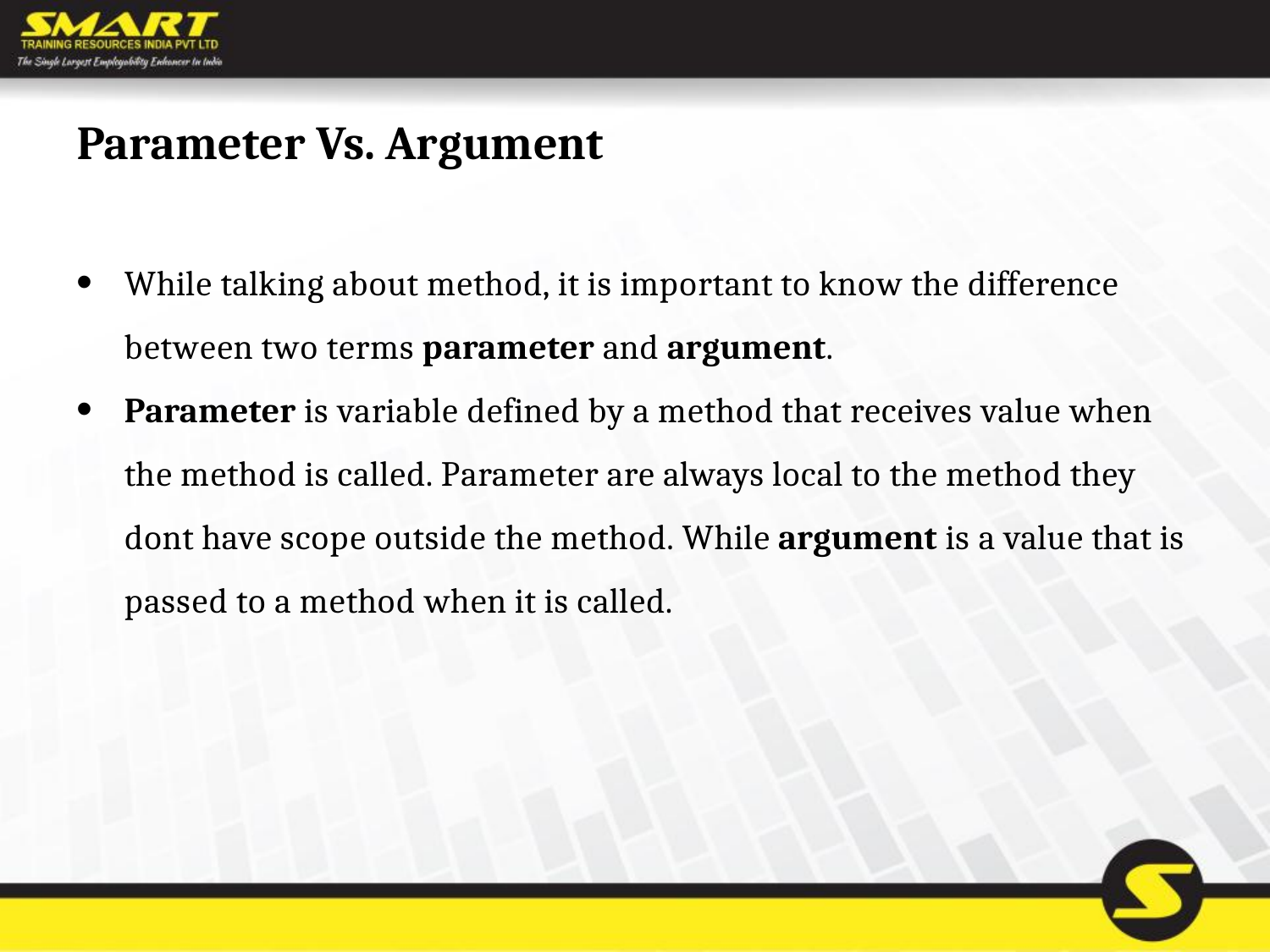

# Parameter Vs. Argument
While talking about method, it is important to know the difference between two terms parameter and argument.
Parameter is variable defined by a method that receives value when the method is called. Parameter are always local to the method they dont have scope outside the method. While argument is a value that is passed to a method when it is called.